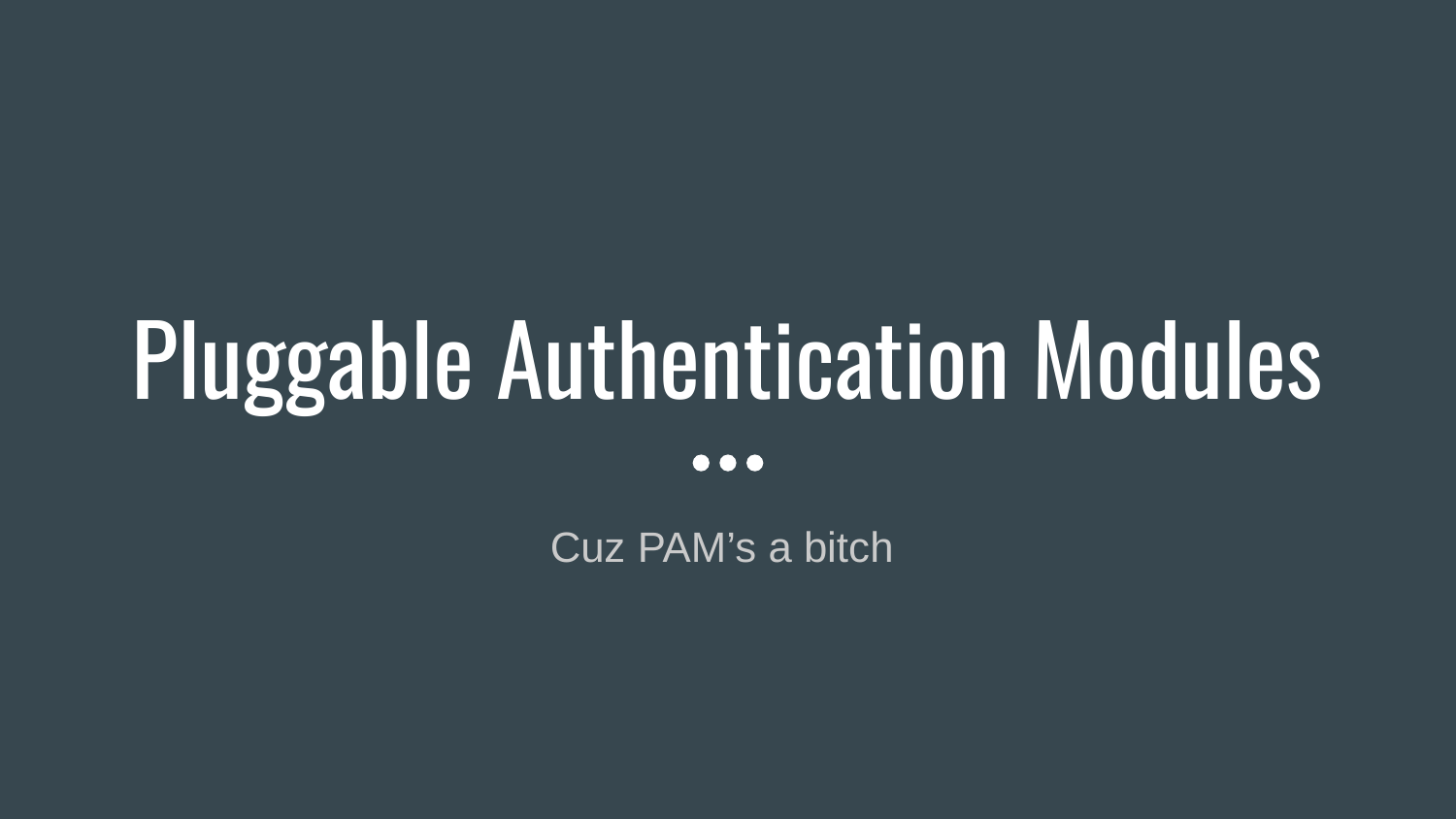

# Pluggable Authentication Modules
Cuz PAM’s a bitch